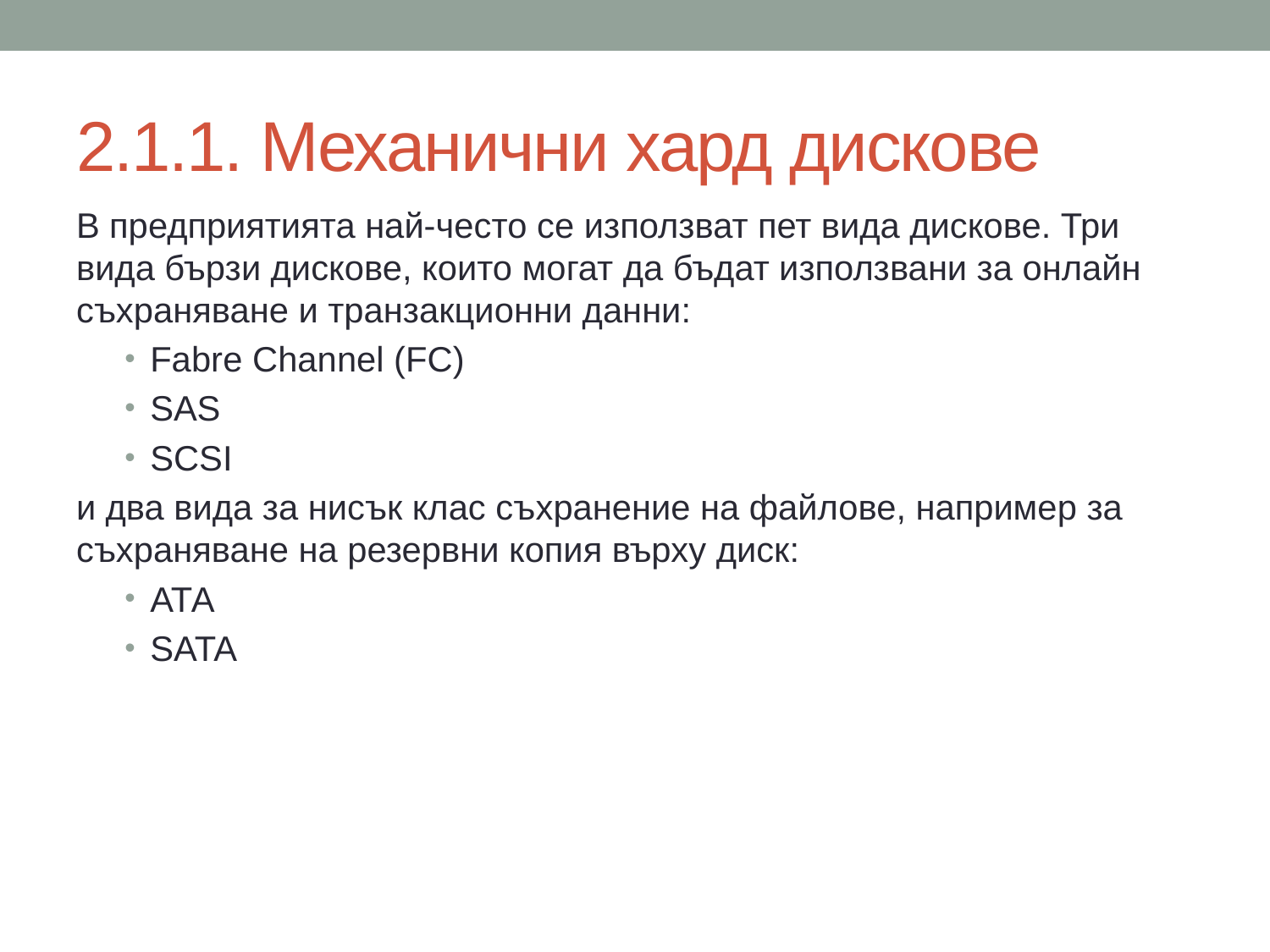

# 2.1.1. Механични хард дискове
В предприятията най-често се използват пет вида дискове. Три вида бързи дискове, които могат да бъдат използвани за онлайн съхраняване и транзакционни данни:
Fabre Channel (FC)
SAS
SCSI
и два вида за нисък клас съхранение на файлове, например за съхраняване на резервни копия върху диск:
АТА
SATA